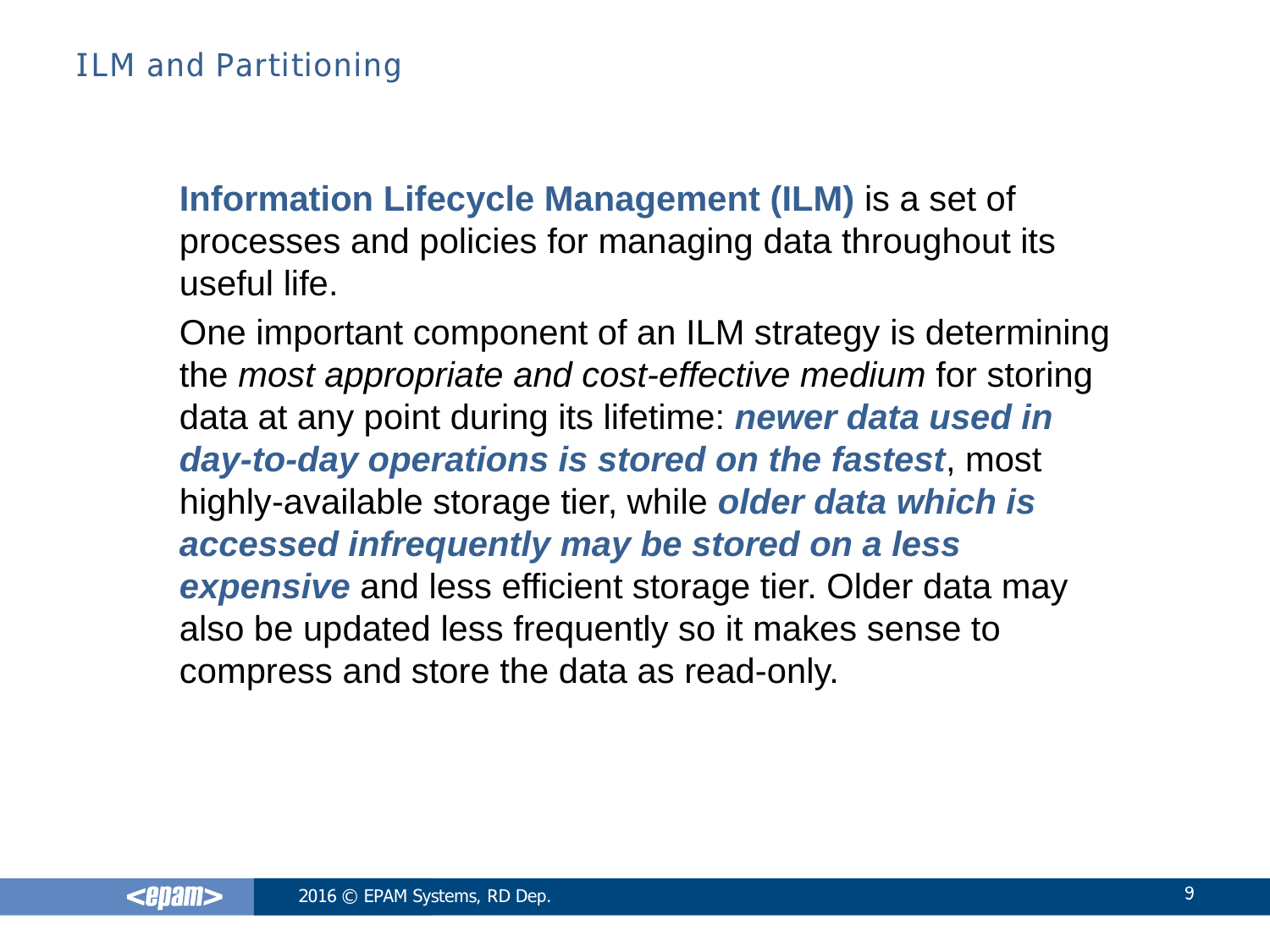

# ILM and Partitioning
Information Lifecycle Management (ILM) is a set of processes and policies for managing data throughout its useful life.
One important component of an ILM strategy is determining the most appropriate and cost-effective medium for storing data at any point during its lifetime: newer data used in day-to-day operations is stored on the fastest, most highly-available storage tier, while older data which is accessed infrequently may be stored on a less expensive and less efficient storage tier. Older data may also be updated less frequently so it makes sense to compress and store the data as read-only.
9
2016 © EPAM Systems, RD Dep.